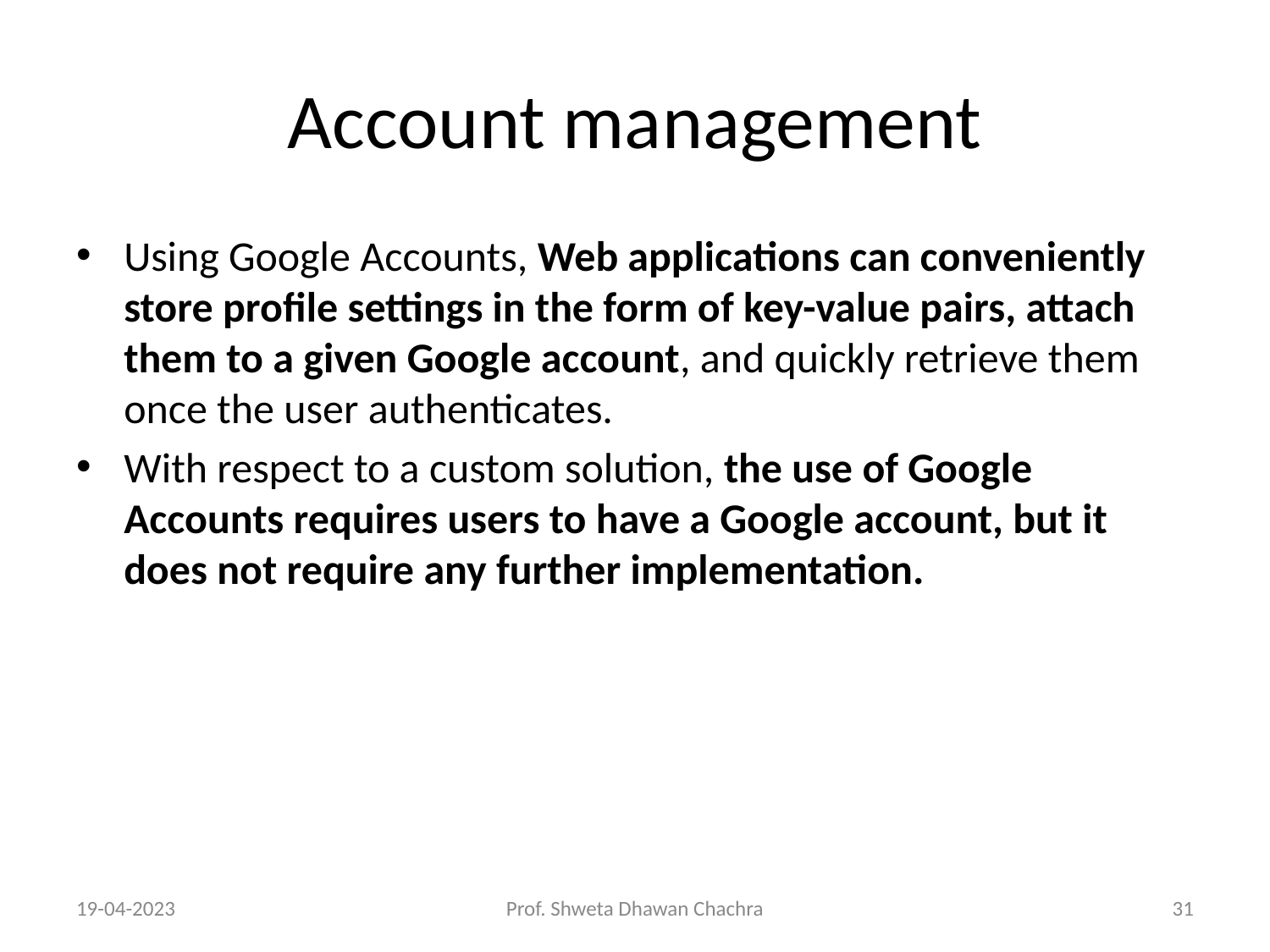

# Account management
Using Google Accounts, Web applications can conveniently store profile settings in the form of key-value pairs, attach them to a given Google account, and quickly retrieve them once the user authenticates.
With respect to a custom solution, the use of Google Accounts requires users to have a Google account, but it does not require any further implementation.
19-04-2023
Prof. Shweta Dhawan Chachra
31